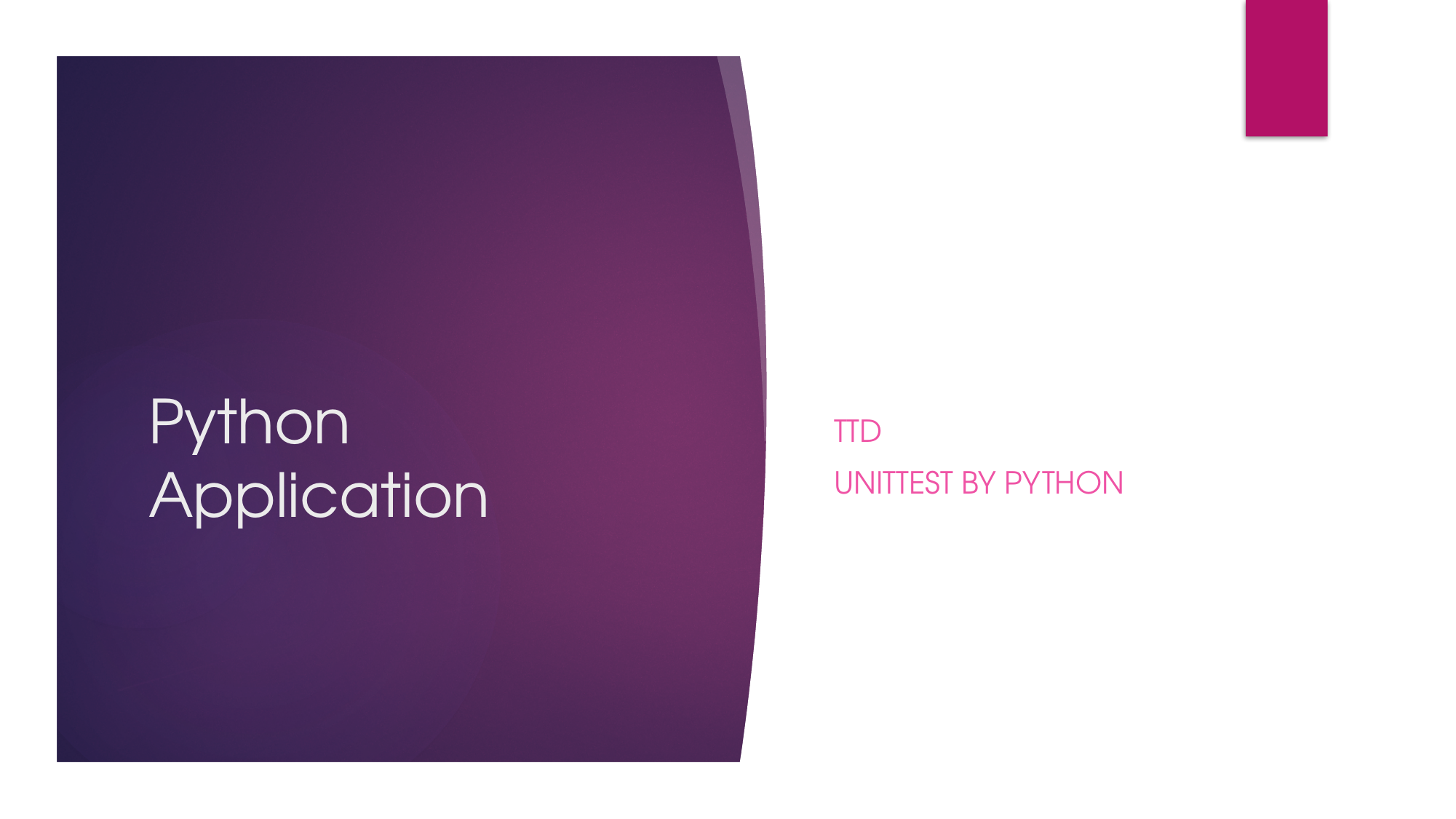

TTD
Unittest by python
# Python Application